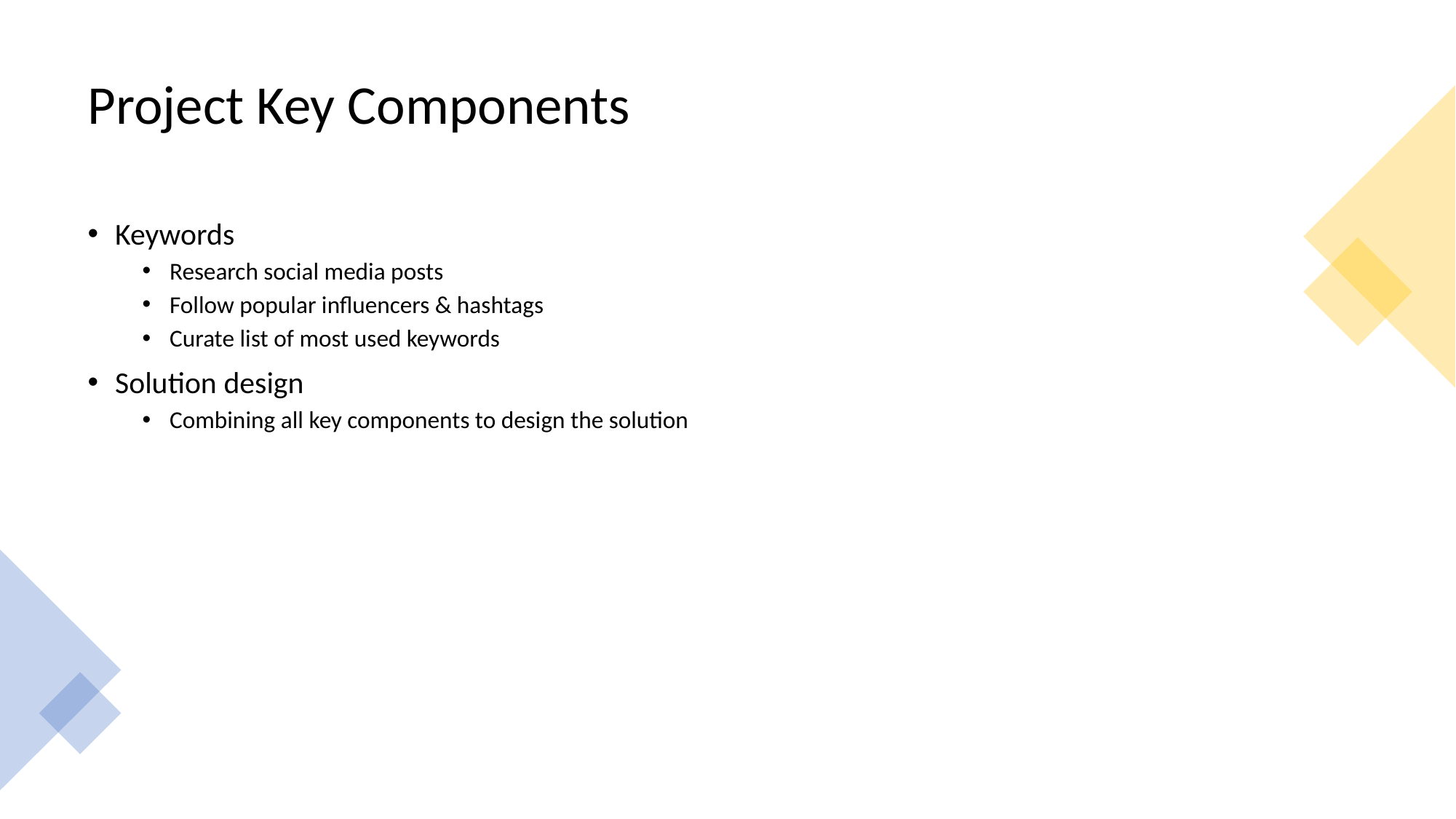

# Project Key Components

Keywords
Research social media posts
Follow popular influencers & hashtags
Curate list of most used keywords
Solution design
Combining all key components to design the solution